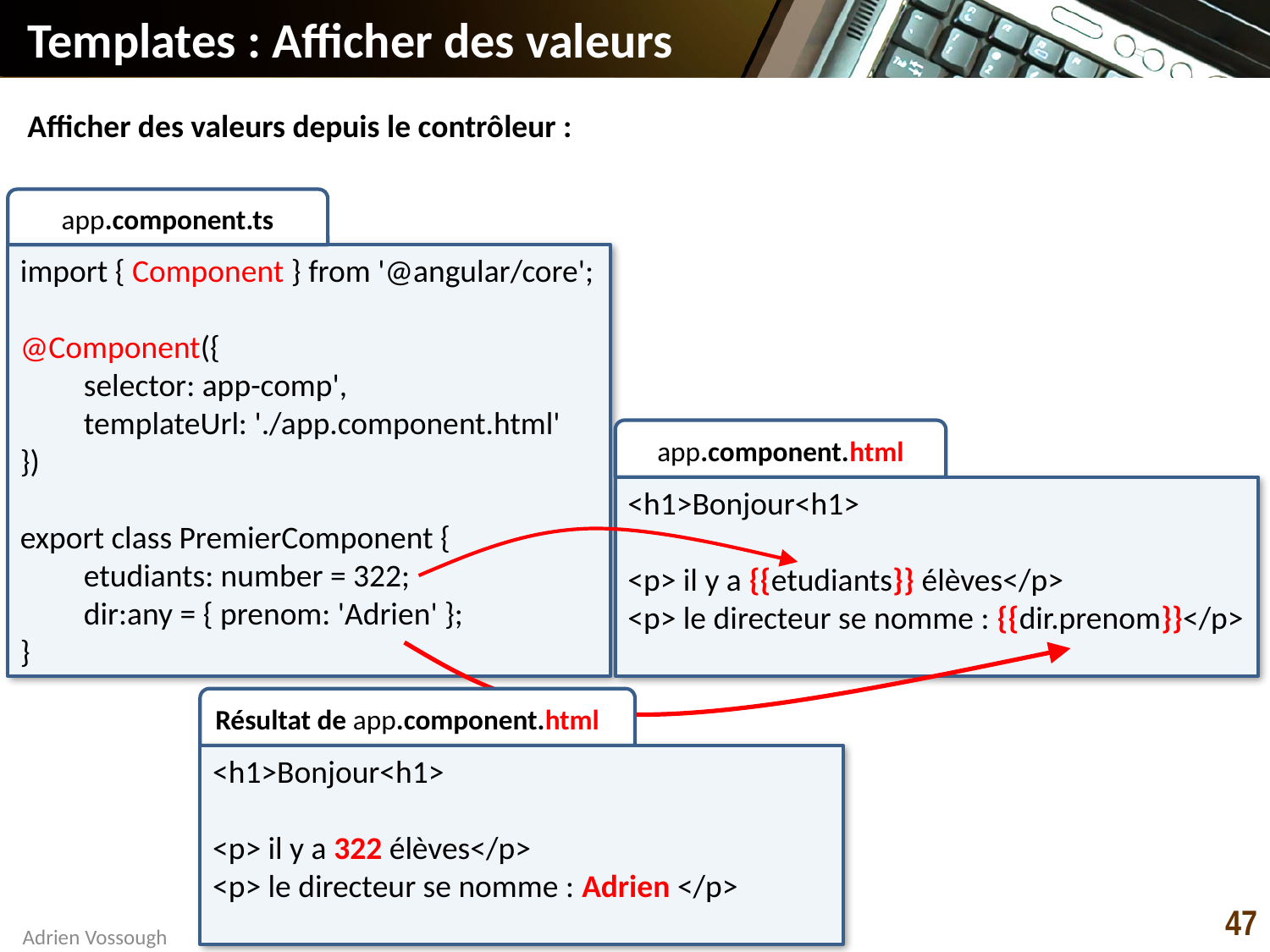

# Templates : Afficher des valeurs
Afficher des valeurs depuis le contrôleur :

app.component.ts
import { Component } from '@angular/core';

@Component({
selector: app-comp',
templateUrl: './app.component.html'
})

export class PremierComponent {
etudiants: number = 322;
dir:any = { prenom: 'Adrien' };
}
app.component.html
<h1>Bonjour<h1>

<p> il y a {{etudiants}} élèves</p>
<p> le directeur se nomme : {{dir.prenom}}</p>

Résultat de app.component.html
<h1>Bonjour<h1>

<p> il y a 322 élèves</p>
<p> le directeur se nomme : Adrien </p>
47
Adrien Vossough